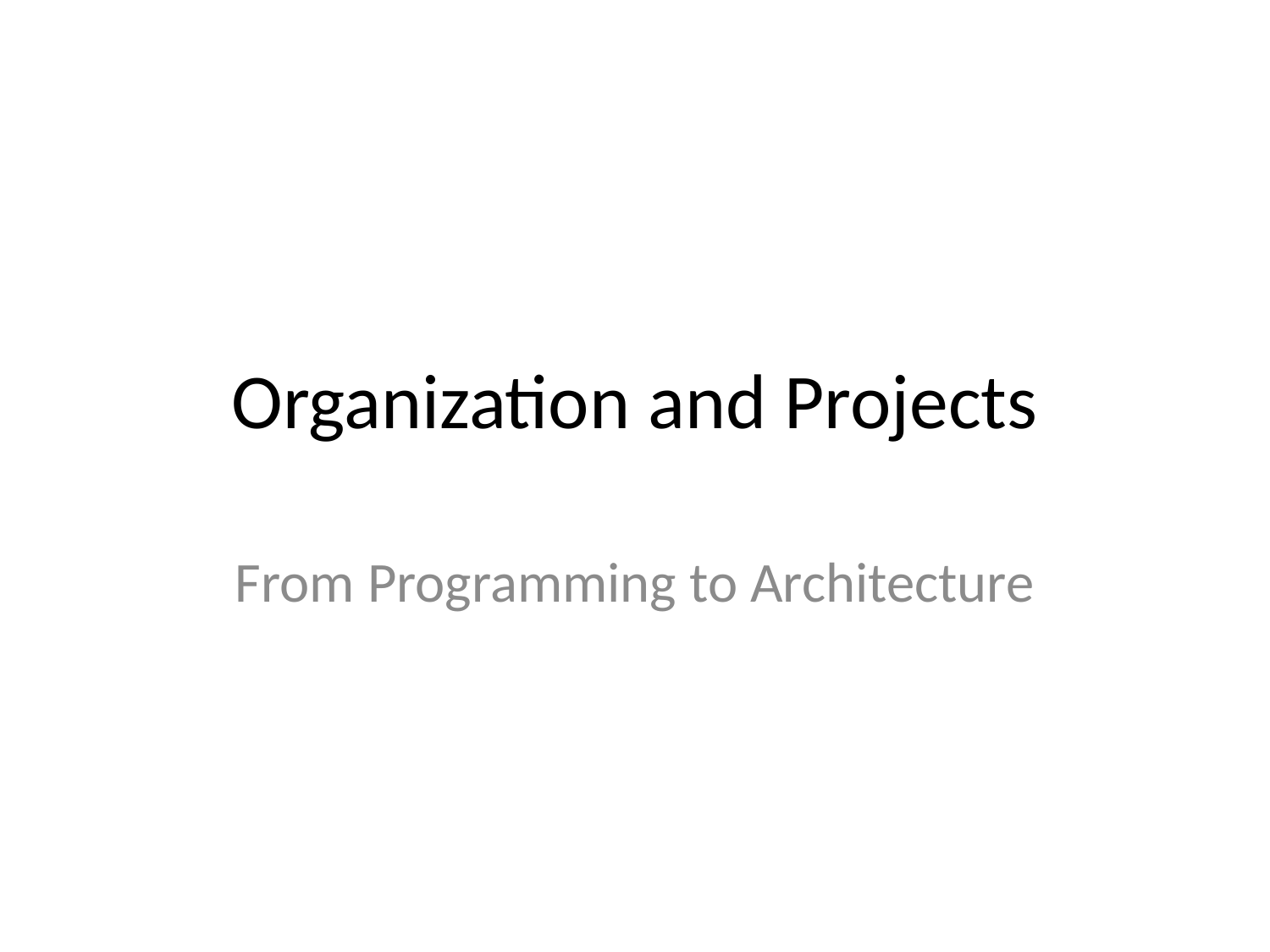

# Organization and Projects
From Programming to Architecture